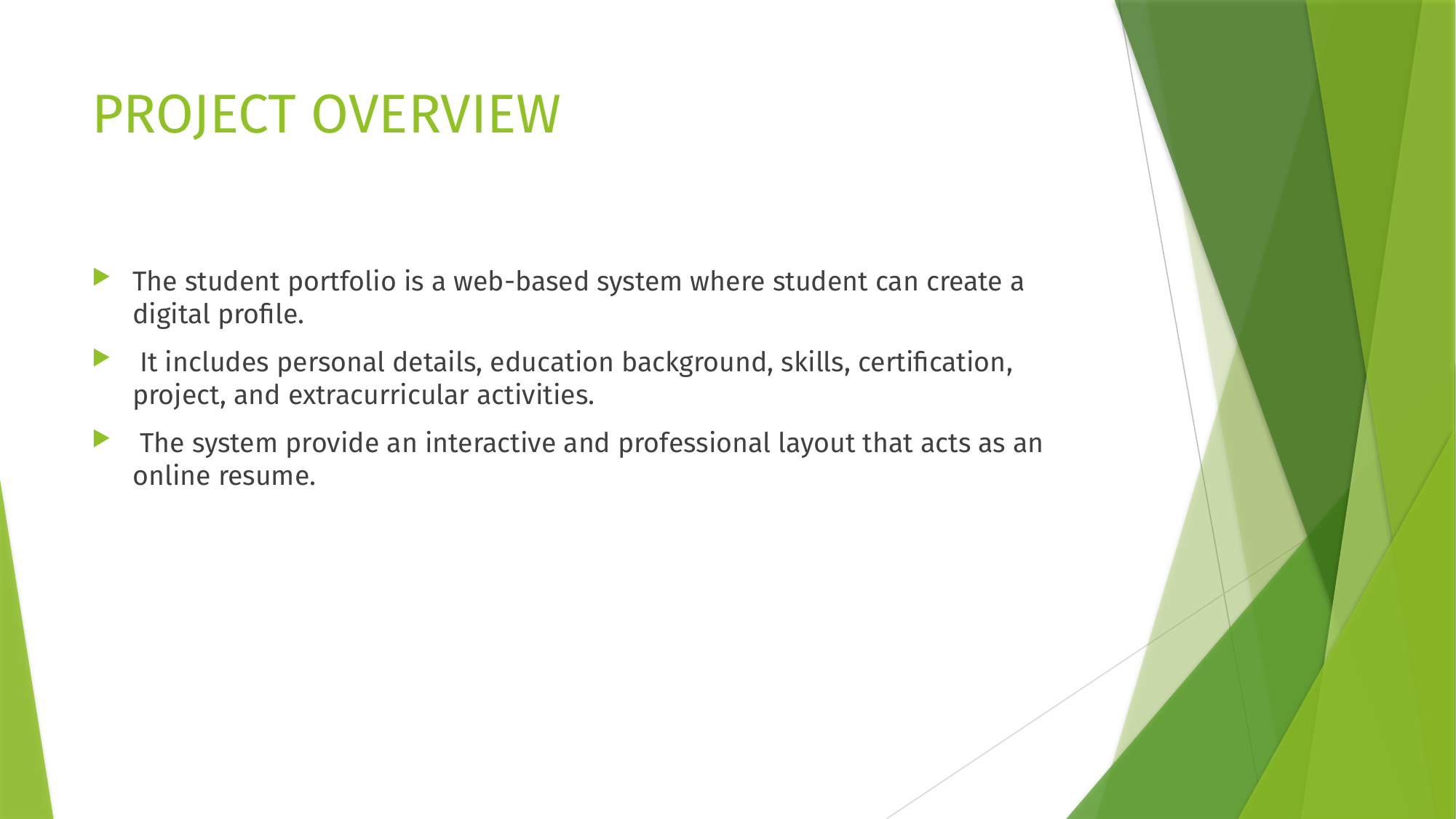

# PROJECT OVERVIEW
The student portfolio is a web-based system where student can create a digital profile.
 It includes personal details, education background, skills, certification, project, and extracurricular activities.
 The system provide an interactive and professional layout that acts as an online resume.